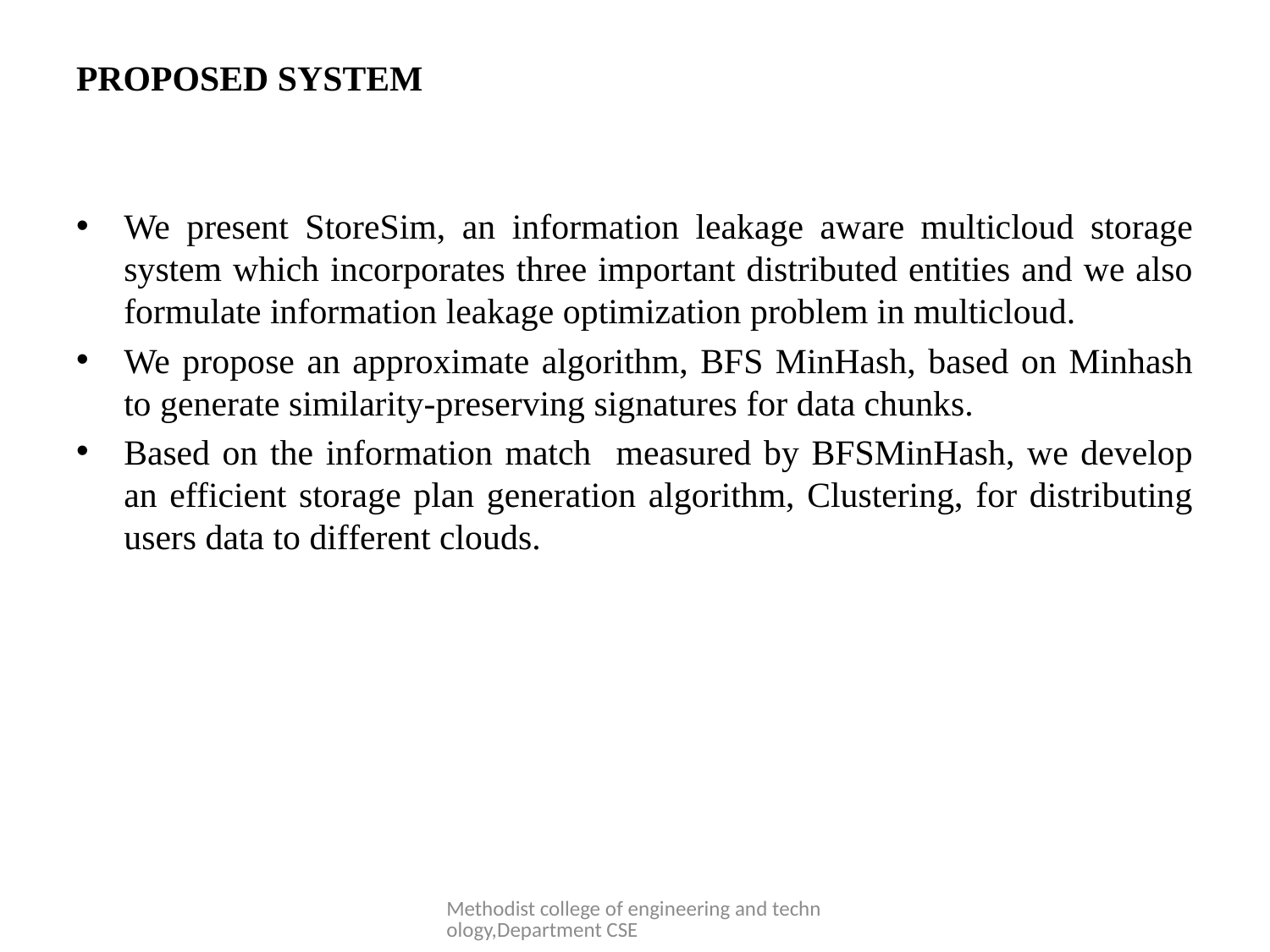

PROPOSED SYSTEM

We present StoreSim, an information leakage aware multicloud storage system which incorporates three important distributed entities and we also formulate information leakage optimization problem in multicloud.
We propose an approximate algorithm, BFS MinHash, based on Minhash to generate similarity-preserving signatures for data chunks.
Based on the information match  measured by BFSMinHash, we develop an efficient storage plan generation algorithm, Clustering, for distributing users data to different clouds.

Methodist college of engineering and technology,Department CSE